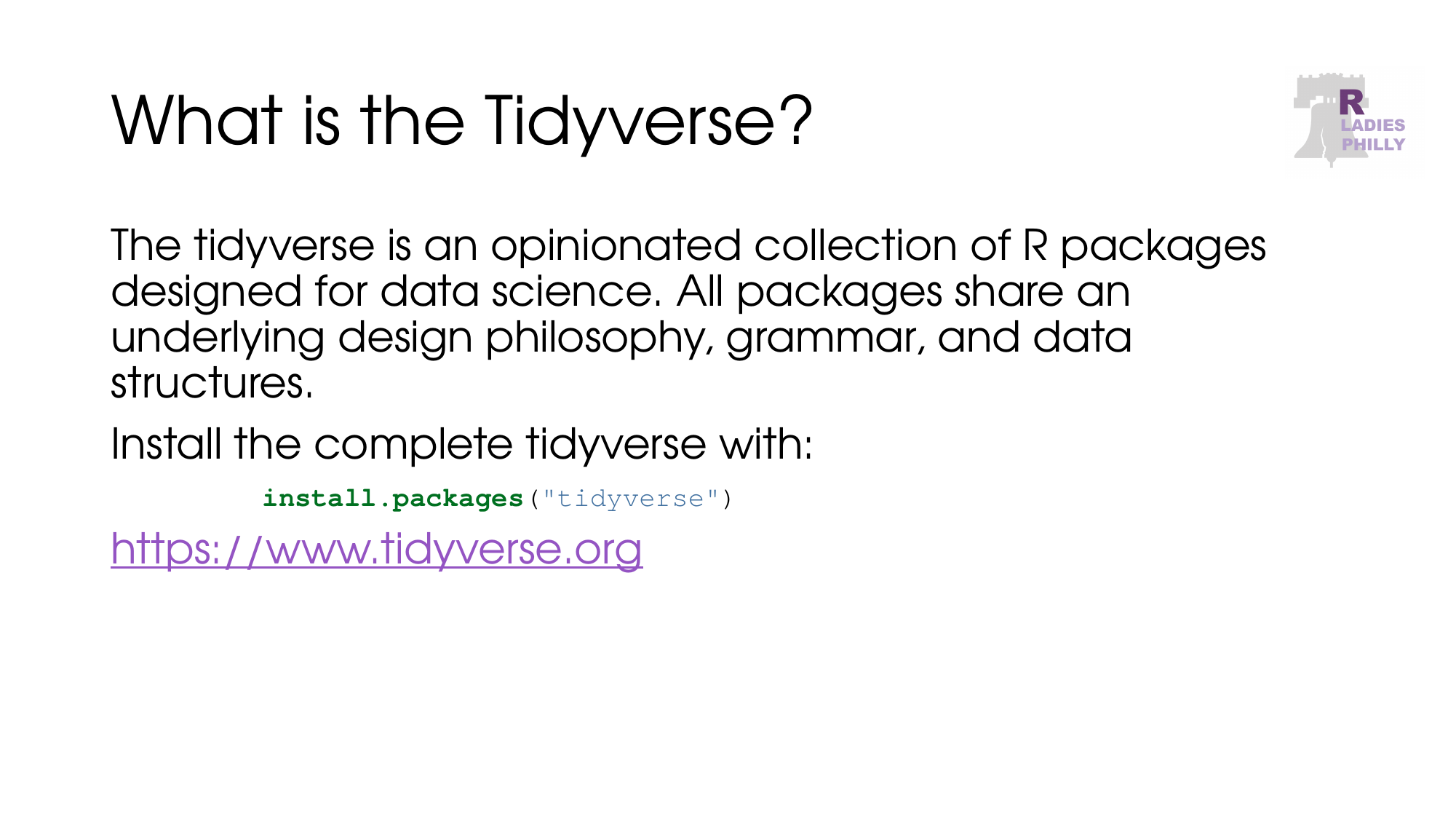

# What is the Tidyverse?
The tidyverse is an opinionated collection of R packages designed for data science. All packages share an underlying design philosophy, grammar, and data structures.
Install the complete tidyverse with:
install.packages("tidyverse")
https://www.tidyverse.org